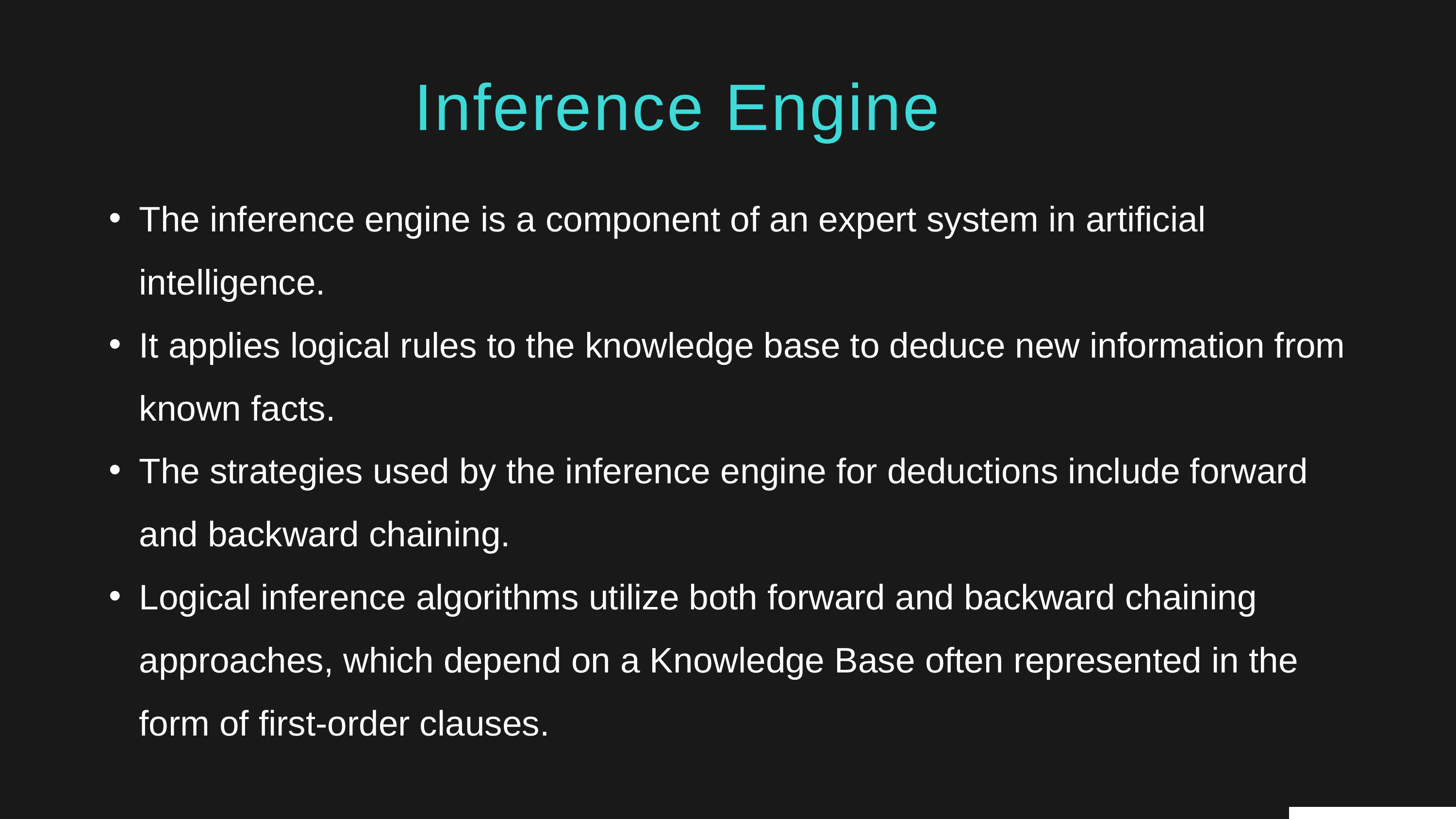

Inference Engine
The inference engine is a component of an expert system in artificial intelligence.
It applies logical rules to the knowledge base to deduce new information from known facts.
The strategies used by the inference engine for deductions include forward and backward chaining.
Logical inference algorithms utilize both forward and backward chaining approaches, which depend on a Knowledge Base often represented in the form of first-order clauses.